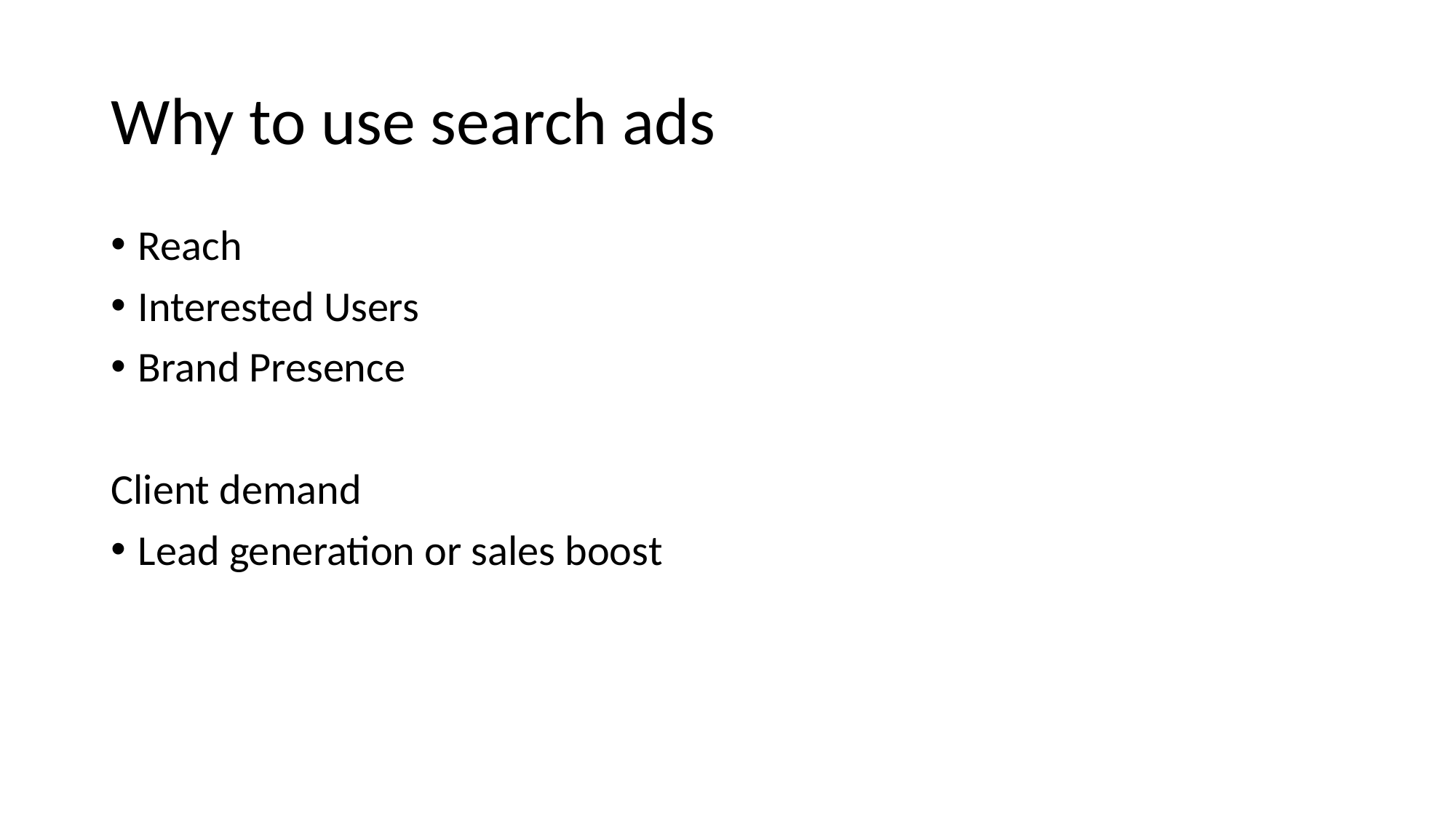

# Why to use search ads
Reach
Interested Users
Brand Presence

Client demand
Lead generation or sales boost